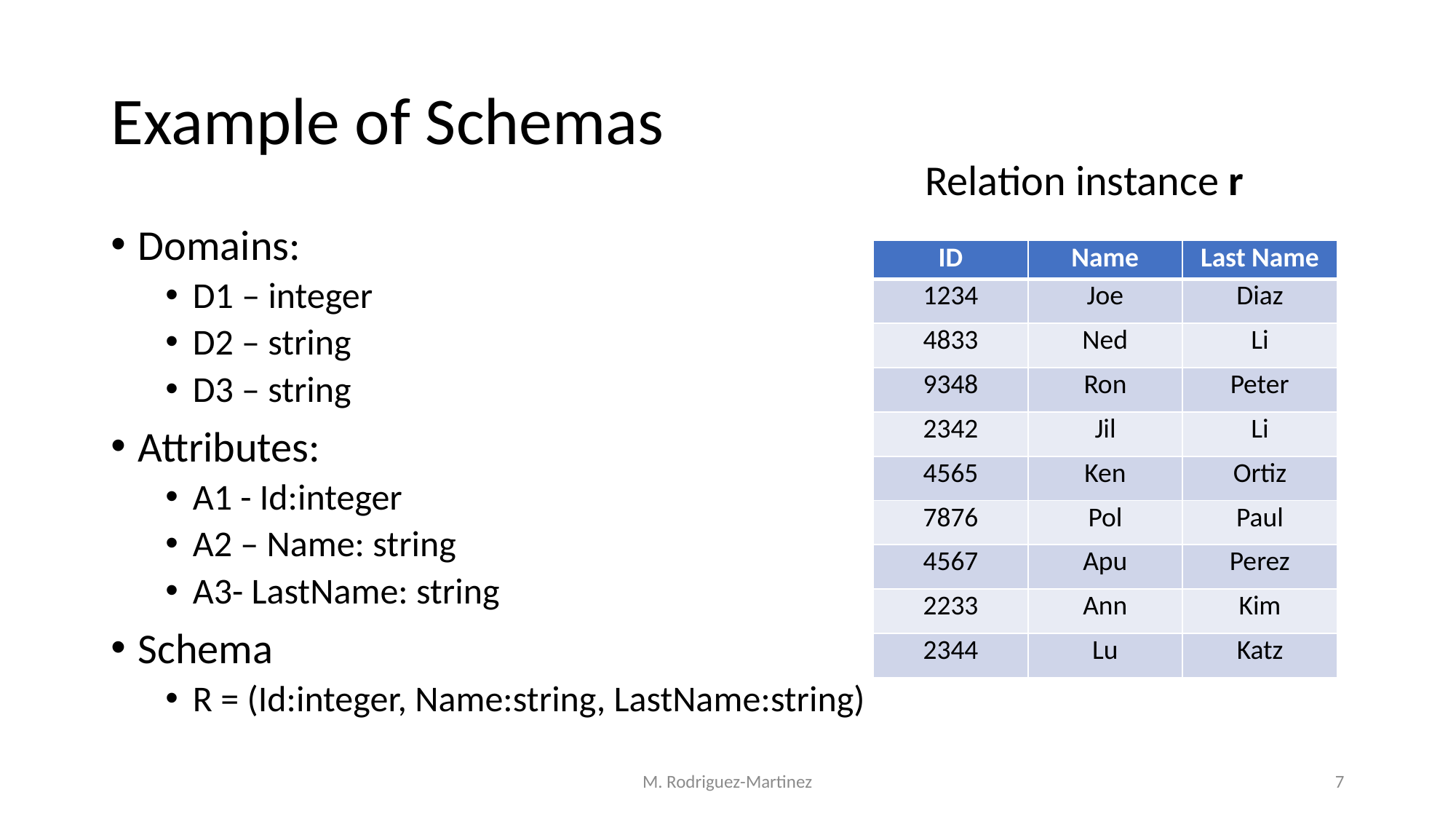

# Example of Schemas
Relation instance r
Domains:
D1 – integer
D2 – string
D3 – string
Attributes:
A1 - Id:integer
A2 – Name: string
A3- LastName: string
Schema
R = (Id:integer, Name:string, LastName:string)
| ID | Name | Last Name |
| --- | --- | --- |
| 1234 | Joe | Diaz |
| 4833 | Ned | Li |
| 9348 | Ron | Peter |
| 2342 | Jil | Li |
| 4565 | Ken | Ortiz |
| 7876 | Pol | Paul |
| 4567 | Apu | Perez |
| 2233 | Ann | Kim |
| 2344 | Lu | Katz |
M. Rodriguez-Martinez
7